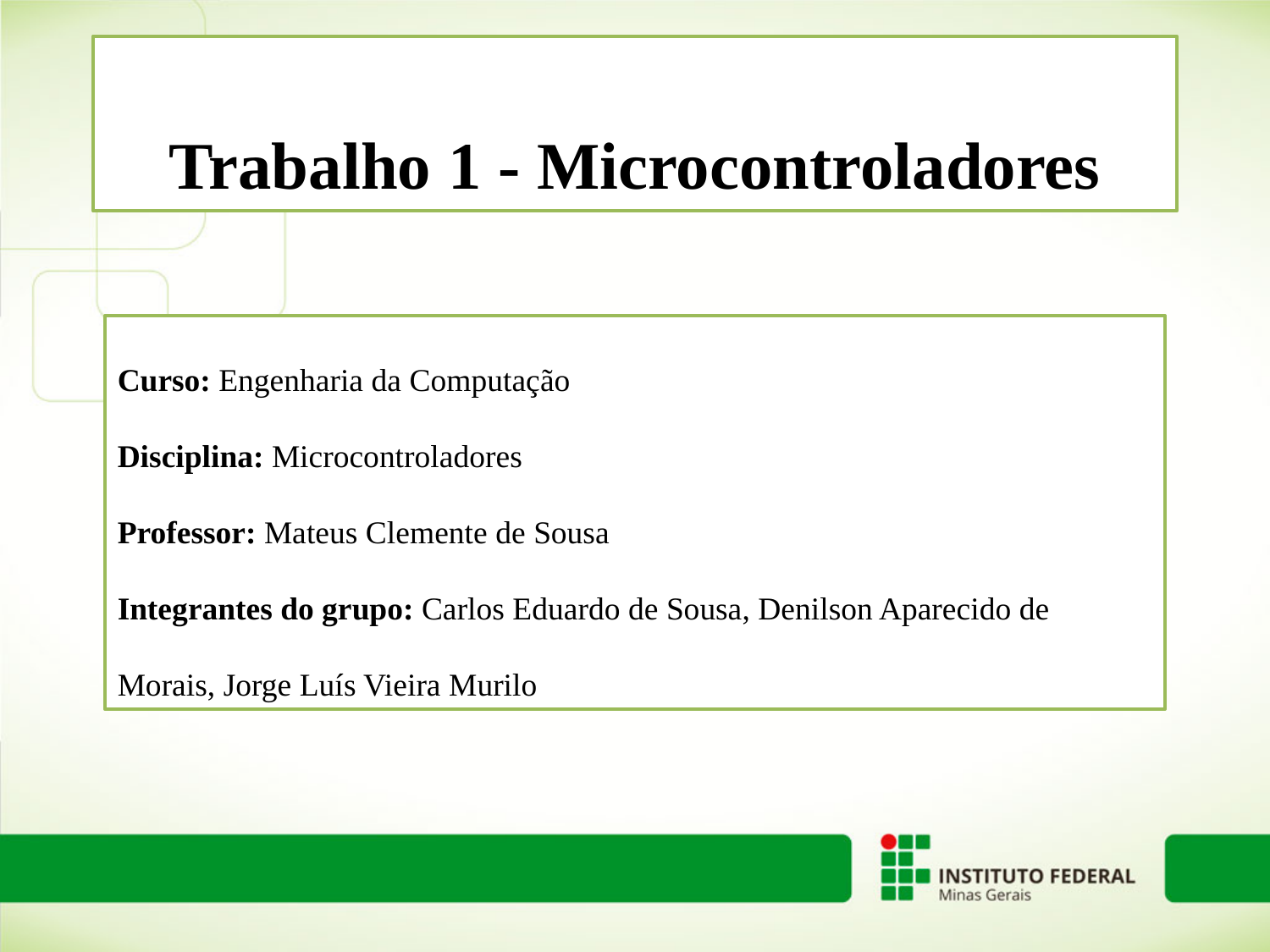

Trabalho 1 - Microcontroladores

Curso: Engenharia da Computação
Disciplina: Microcontroladores
Professor: Mateus Clemente de Sousa
Integrantes do grupo: Carlos Eduardo de Sousa, Denilson Aparecido de Morais, Jorge Luís Vieira Murilo